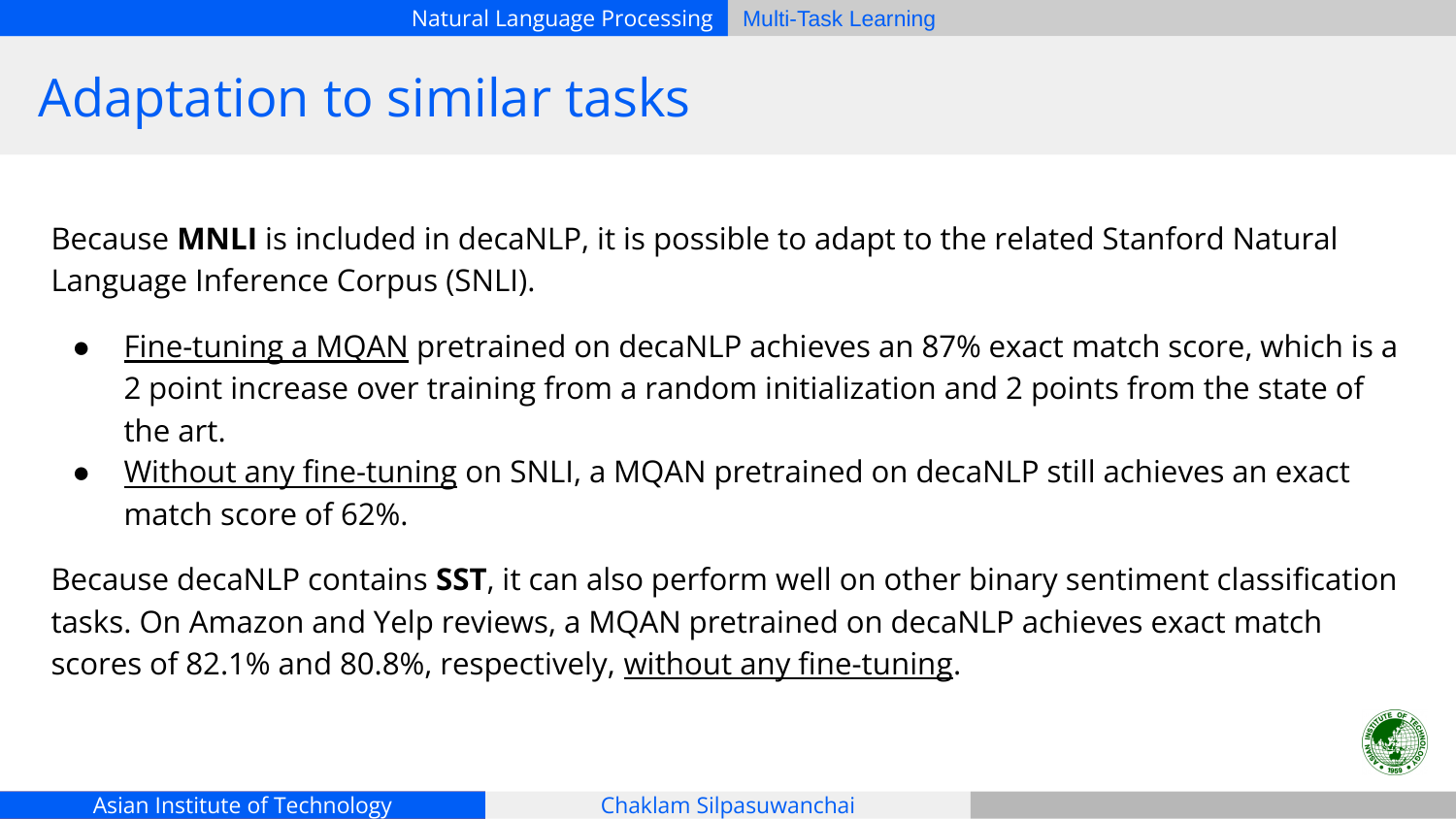

# Adaptation to similar tasks
Because MNLI is included in decaNLP, it is possible to adapt to the related Stanford Natural Language Inference Corpus (SNLI).
Fine-tuning a MQAN pretrained on decaNLP achieves an 87% exact match score, which is a 2 point increase over training from a random initialization and 2 points from the state of the art.
Without any fine-tuning on SNLI, a MQAN pretrained on decaNLP still achieves an exact match score of 62%.
Because decaNLP contains SST, it can also perform well on other binary sentiment classification tasks. On Amazon and Yelp reviews, a MQAN pretrained on decaNLP achieves exact match scores of 82.1% and 80.8%, respectively, without any fine-tuning.